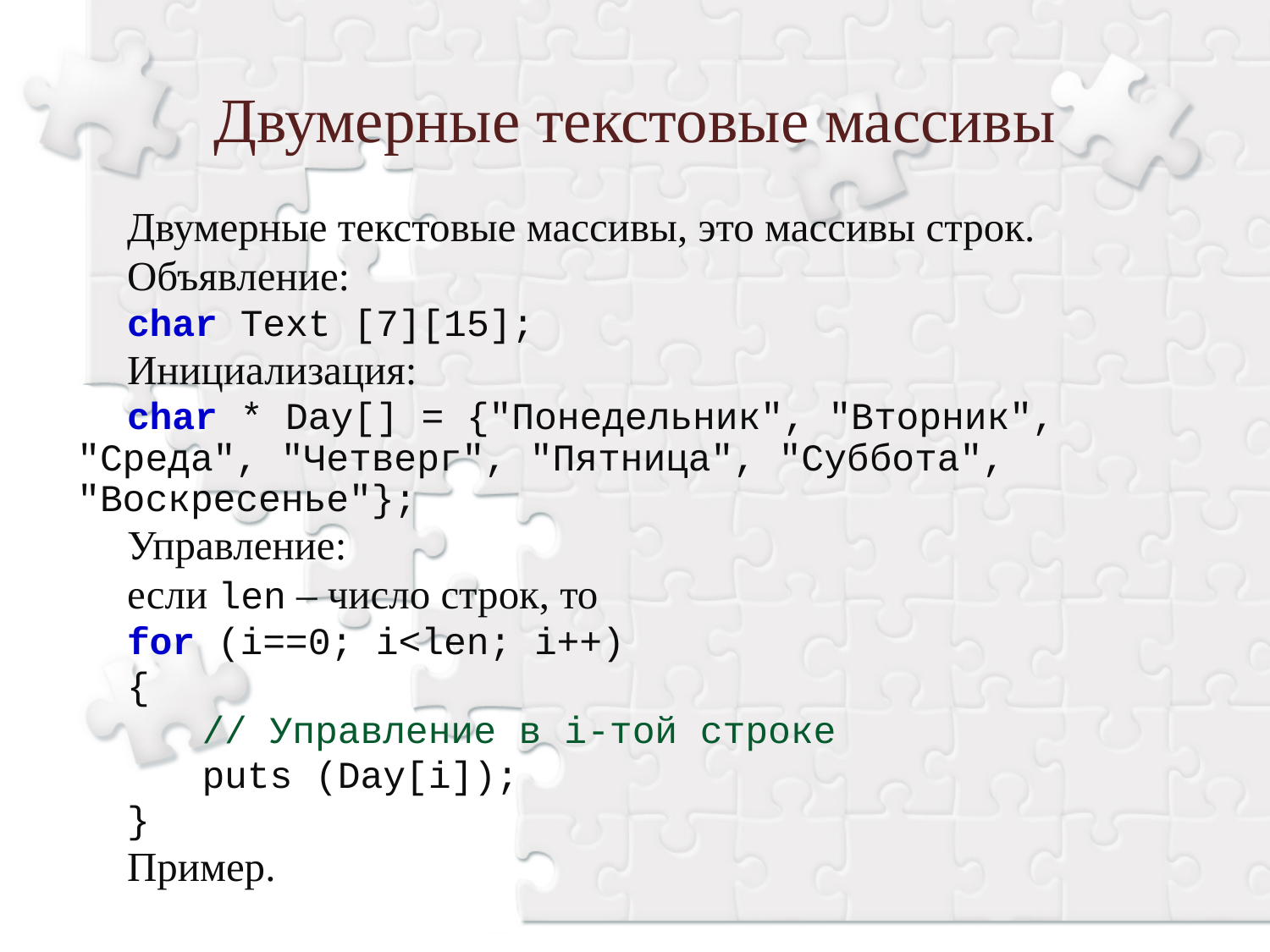

Двумерные текстовые массивы
Двумерные текстовые массивы, это массивы строк.
Объявление:
char Text [7][15];
Инициализация:
char * Day[] = {"Понедельник", "Вторник", "Среда", "Четверг", "Пятница", "Суббота", "Воскресенье"};
Управление:
если len – число строк, то
for (i==0; i<len; i++)
{
	// Управление в i-той строке
	puts (Day[i]);
}
Пример.